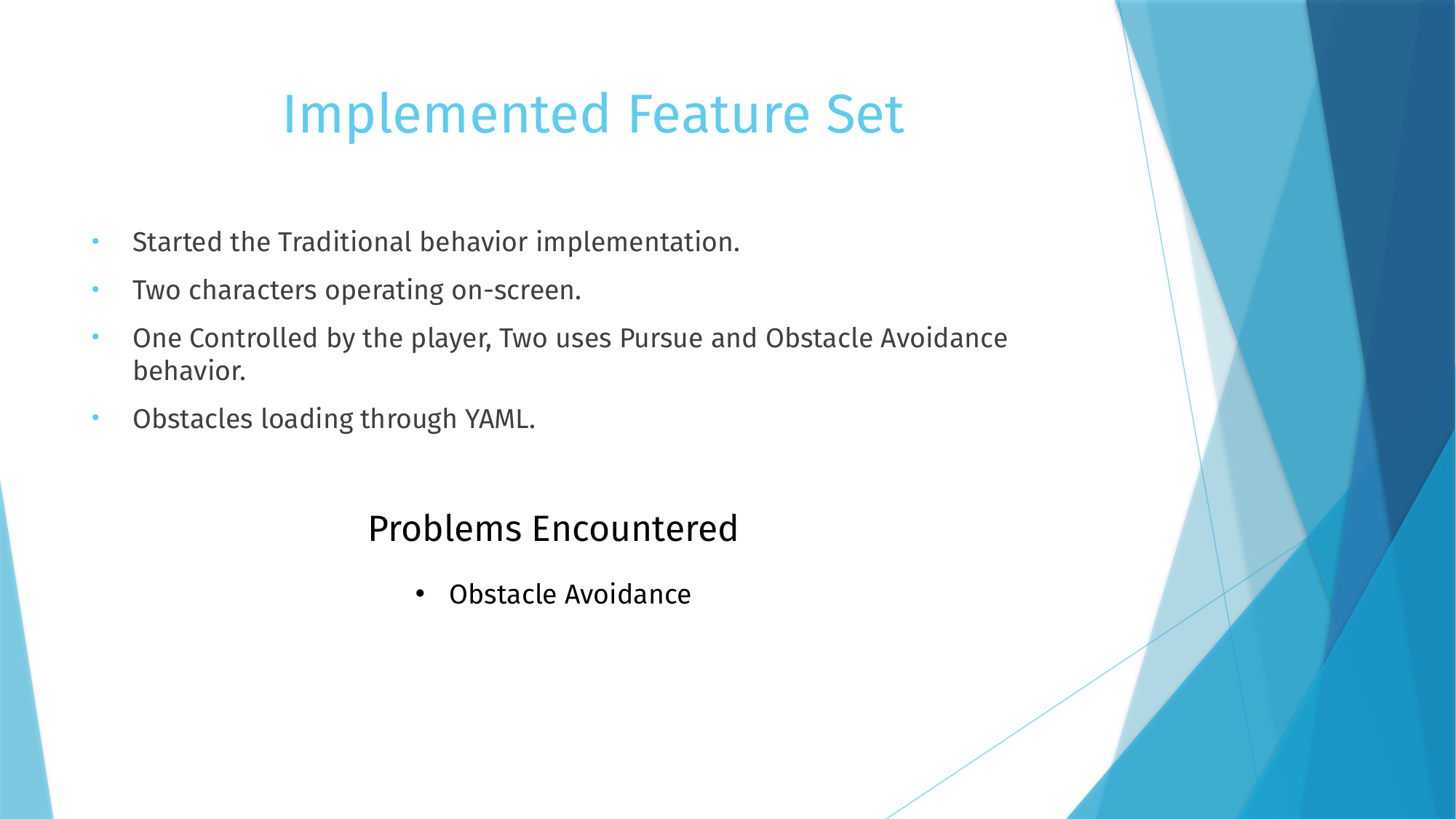

# Implemented Feature Set
Started the Traditional behavior implementation.
Two characters operating on-screen.
One Controlled by the player, Two uses Pursue and Obstacle Avoidance behavior.
Obstacles loading through YAML.
Problems Encountered
Obstacle Avoidance